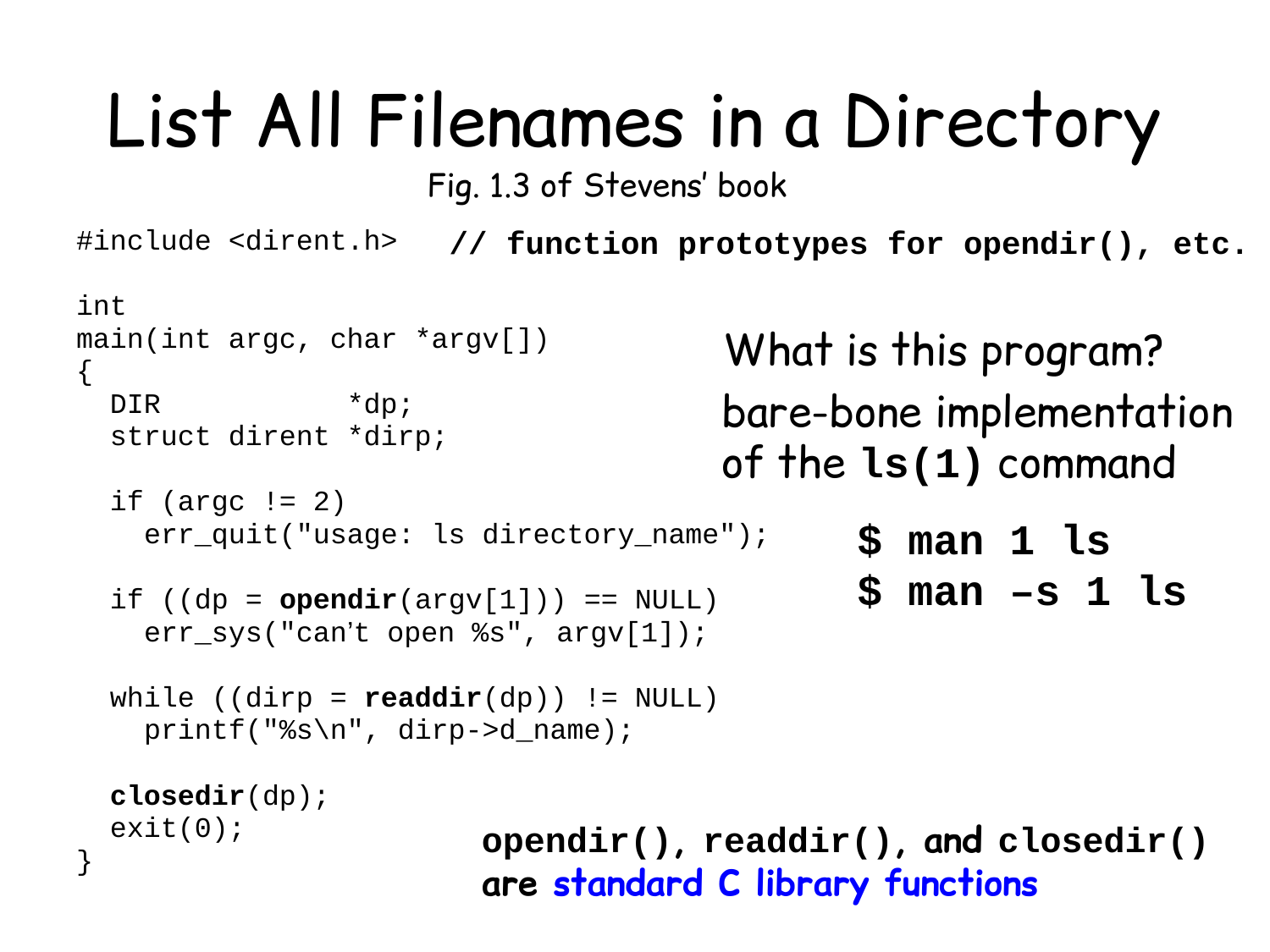

# List All Filenames in a Directory
Fig. 1.3 of Stevens’ book
// function prototypes for opendir(), etc.
#include <dirent.h>

int
main(int argc, char *argv[])
{
  DIR           *dp;
  struct dirent *dirp;

  if (argc != 2)
    err_quit("usage: ls directory_name");

  if ((dp = opendir(argv[1])) == NULL)
    err_sys("can’t open %s", argv[1]);

  while ((dirp = readdir(dp)) != NULL)
    printf("%s\n", dirp->d_name);

  closedir(dp);
  exit(0);
}
What is this program?
bare-bone implementation of the ls(1) command
$ man 1 ls
$ man –s 1 ls
opendir(), readdir(), and closedir()
are standard C library functions